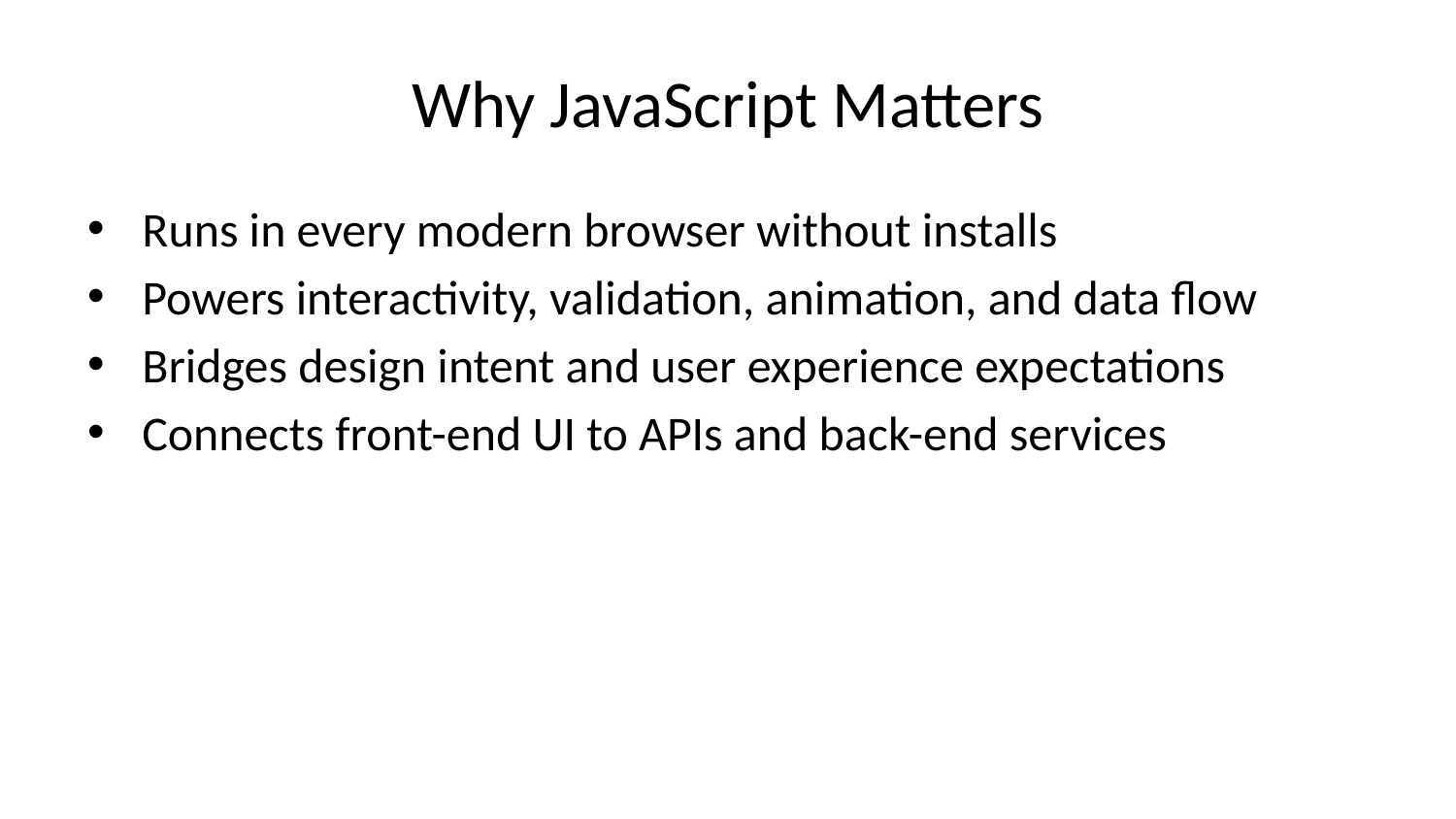

# Why JavaScript Matters
Runs in every modern browser without installs
Powers interactivity, validation, animation, and data flow
Bridges design intent and user experience expectations
Connects front-end UI to APIs and back-end services